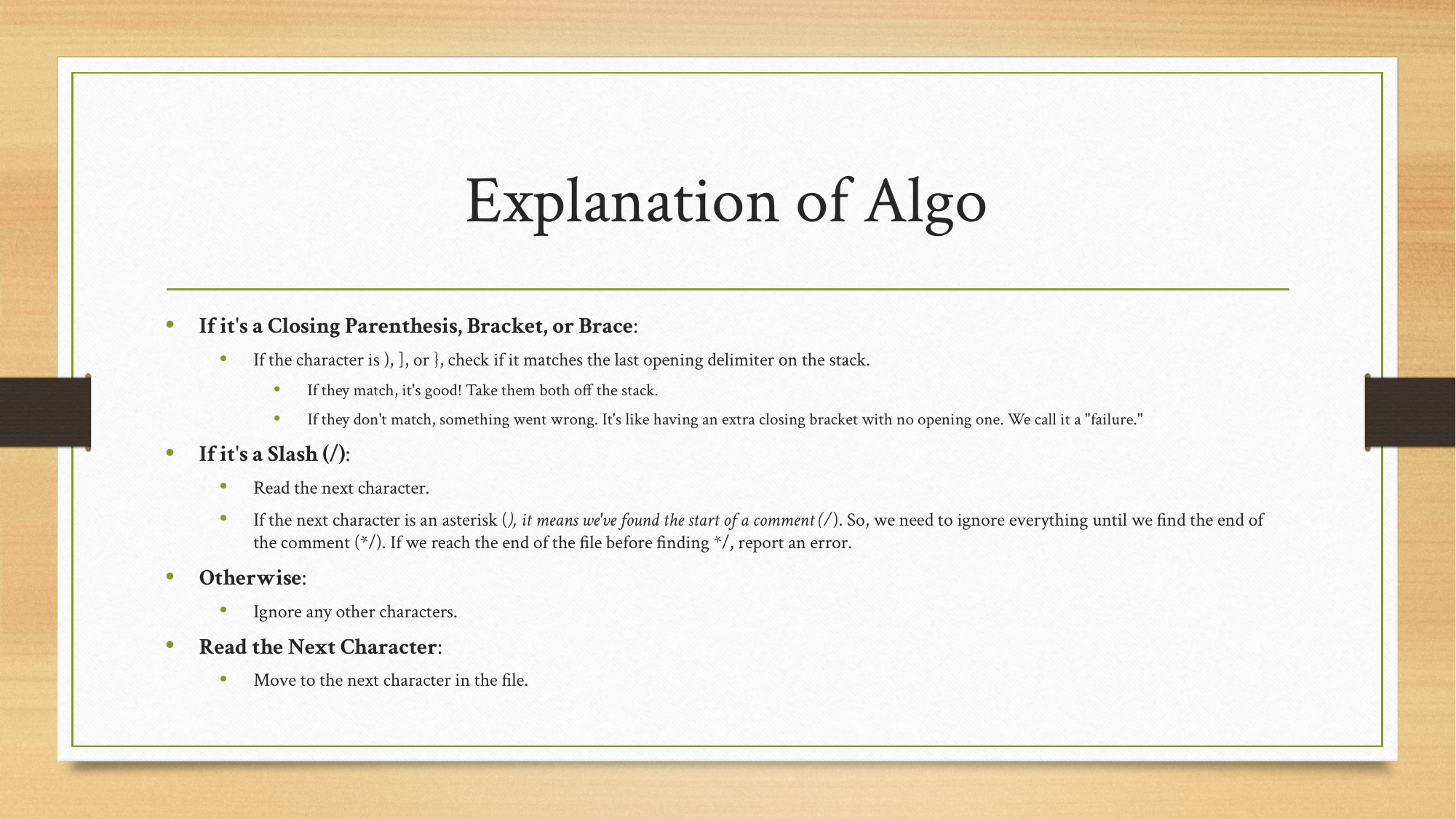

# Explanation of Algo
If it's a Closing Parenthesis, Bracket, or Brace:
If the character is ), ], or }, check if it matches the last opening delimiter on the stack.
If they match, it's good! Take them both off the stack.
If they don't match, something went wrong. It's like having an extra closing bracket with no opening one. We call it a "failure."
If it's a Slash (/):
Read the next character.
If the next character is an asterisk (), it means we've found the start of a comment (/). So, we need to ignore everything until we find the end of the comment (*/). If we reach the end of the file before finding */, report an error.
Otherwise:
Ignore any other characters.
Read the Next Character:
Move to the next character in the file.